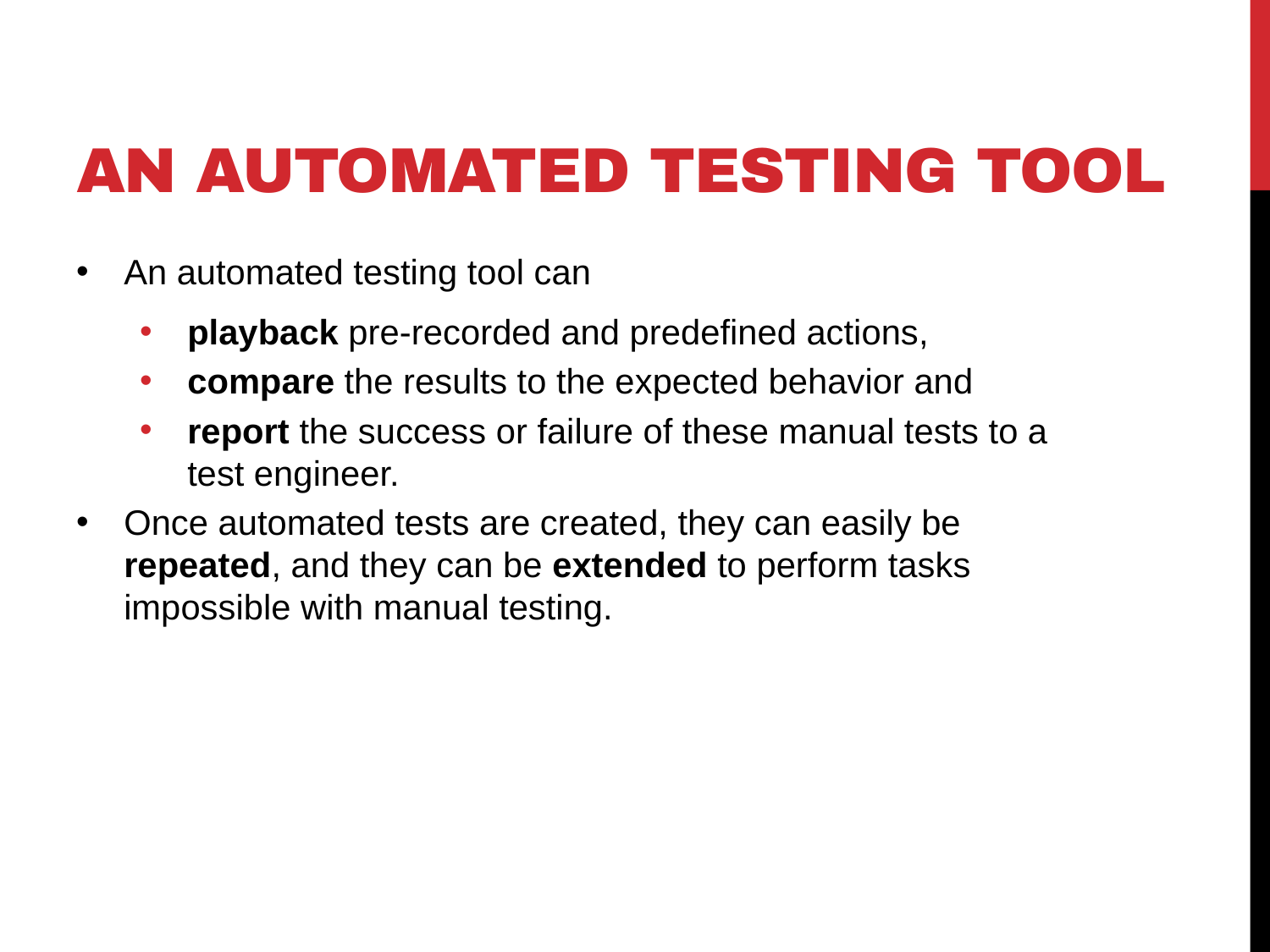

# An automated testing tool
An automated testing tool can
playback pre-recorded and predefined actions,
compare the results to the expected behavior and
report the success or failure of these manual tests to a test engineer.
Once automated tests are created, they can easily be repeated, and they can be extended to perform tasks impossible with manual testing.